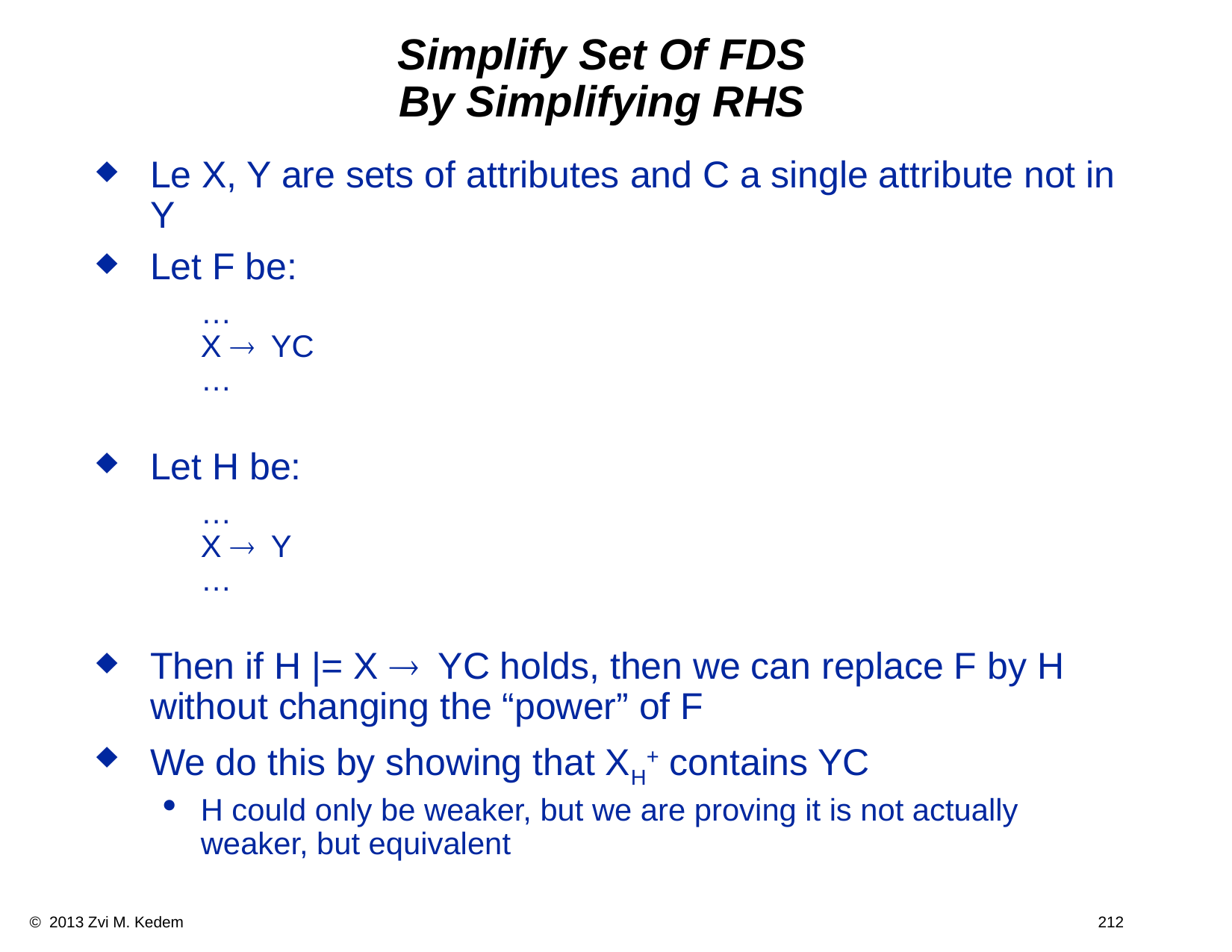

# Simplify Set Of FDS By Simplifying RHS
Le X, Y are sets of attributes and C a single attribute not in Y
Let F be:
	…
X → YC
…
Let H be:
	…
X → Y
…
Then if H |= X → YC holds, then we can replace F by H without changing the “power” of F
We do this by showing that XH+ contains YC
H could only be weaker, but we are proving it is not actually weaker, but equivalent